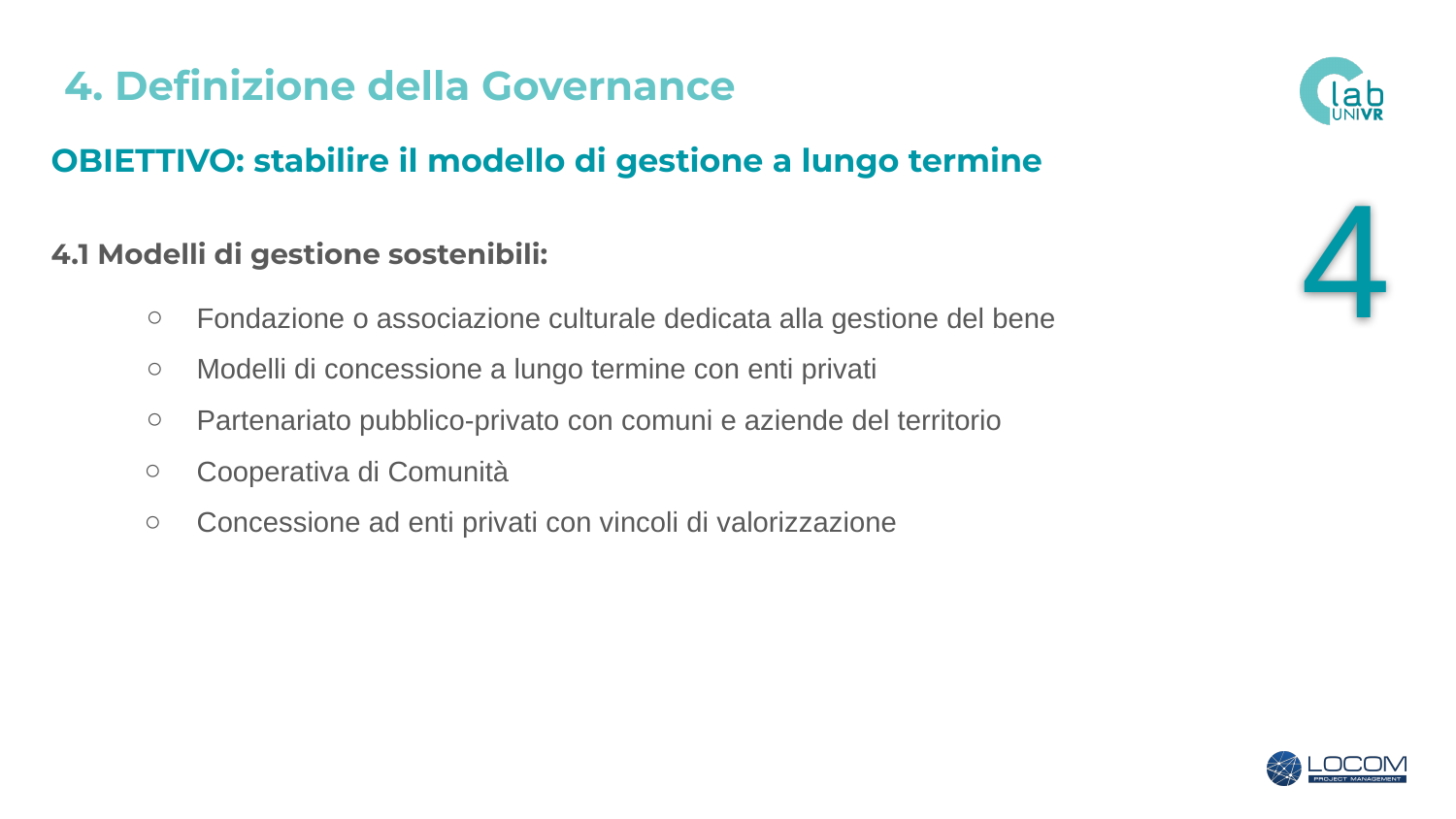

# 4. Definizione della Governance
OBIETTIVO: stabilire il modello di gestione a lungo termine
4.1 Modelli di gestione sostenibili:
Fondazione o associazione culturale dedicata alla gestione del bene
Modelli di concessione a lungo termine con enti privati
Partenariato pubblico-privato con comuni e aziende del territorio
Cooperativa di Comunità
Concessione ad enti privati con vincoli di valorizzazione

4